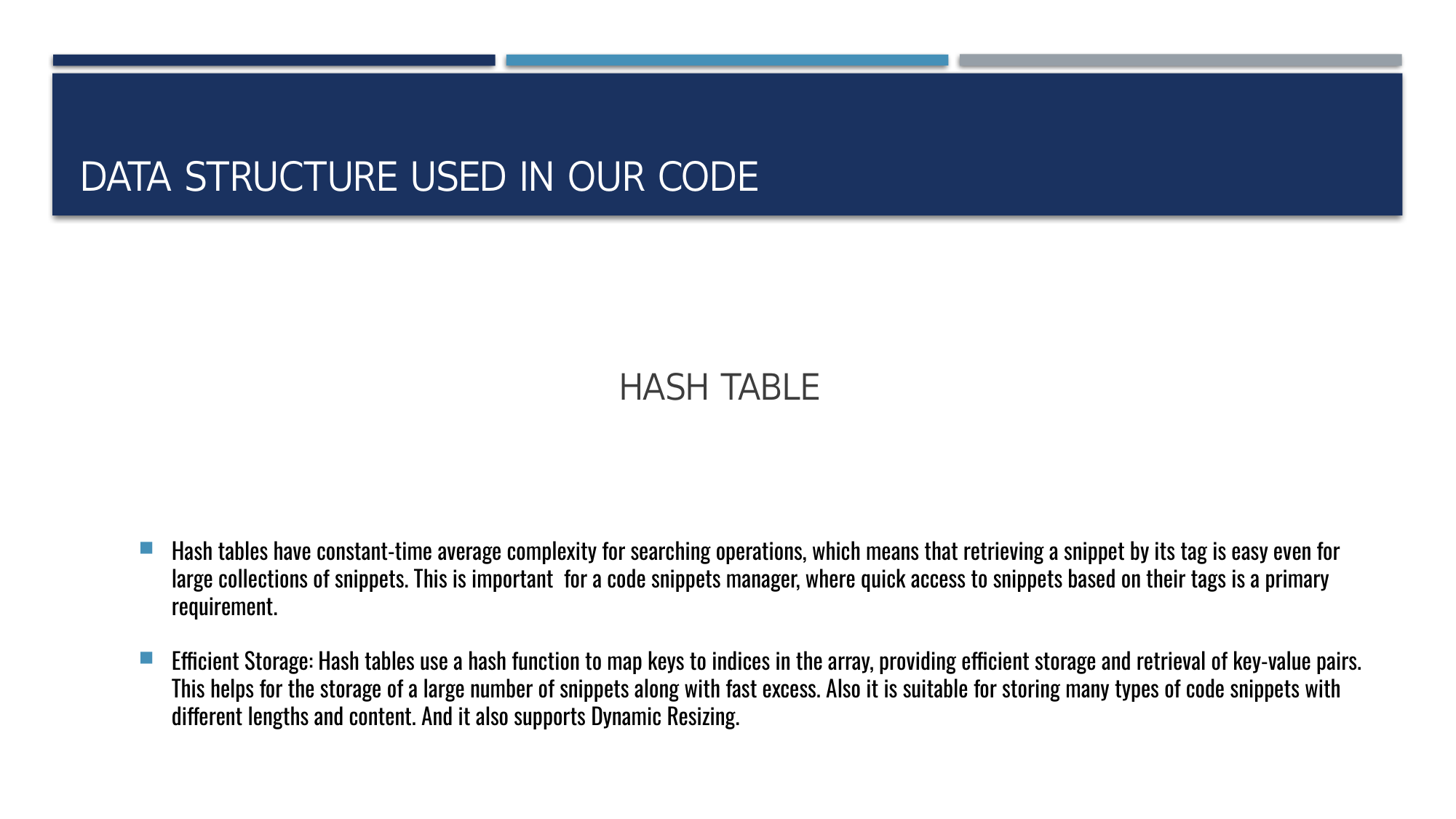

# Data structure used in our code
HASH TABLE

Hash tables have constant-time average complexity for searching operations, which means that retrieving a snippet by its tag is easy even for large collections of snippets. This is important  for a code snippets manager, where quick access to snippets based on their tags is a primary requirement.

Efficient Storage: Hash tables use a hash function to map keys to indices in the array, providing efficient storage and retrieval of key-value pairs. This helps for the storage of a large number of snippets along with fast excess. Also it is suitable for storing many types of code snippets with different lengths and content. And it also supports Dynamic Resizing.